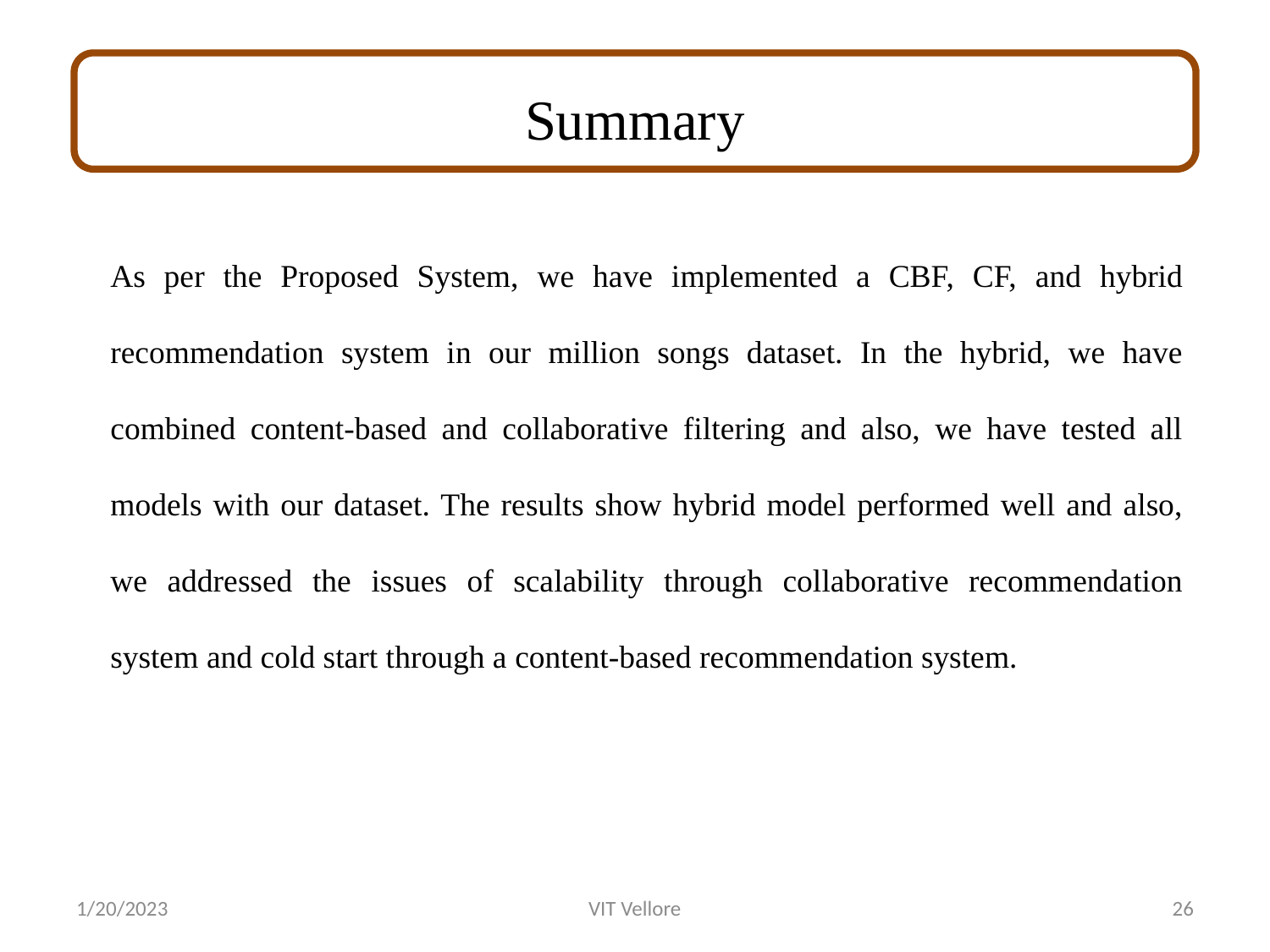

# Summary

As per the Proposed System, we have implemented a CBF, CF, and hybrid recommendation system in our million songs dataset. In the hybrid, we have combined content-based and collaborative filtering and also, we have tested all models with our dataset. The results show hybrid model performed well and also, we addressed the issues of scalability through collaborative recommendation system and cold start through a content-based recommendation system.
1/20/2023
VIT Vellore
26